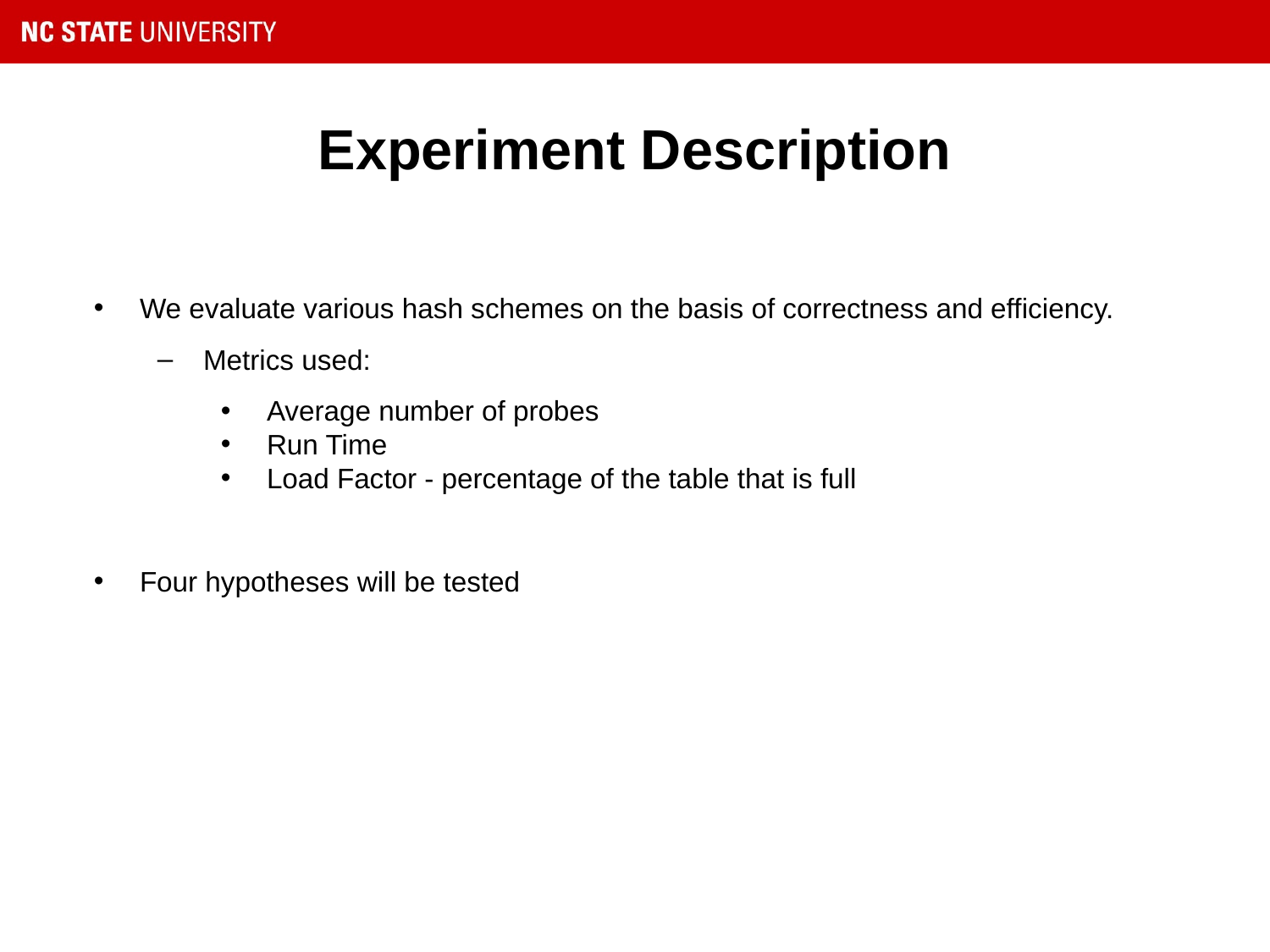

# Experiment Description

We evaluate various hash schemes on the basis of correctness and efficiency.
Metrics used:
Average number of probes
Run Time
Load Factor - percentage of the table that is full

Four hypotheses will be tested